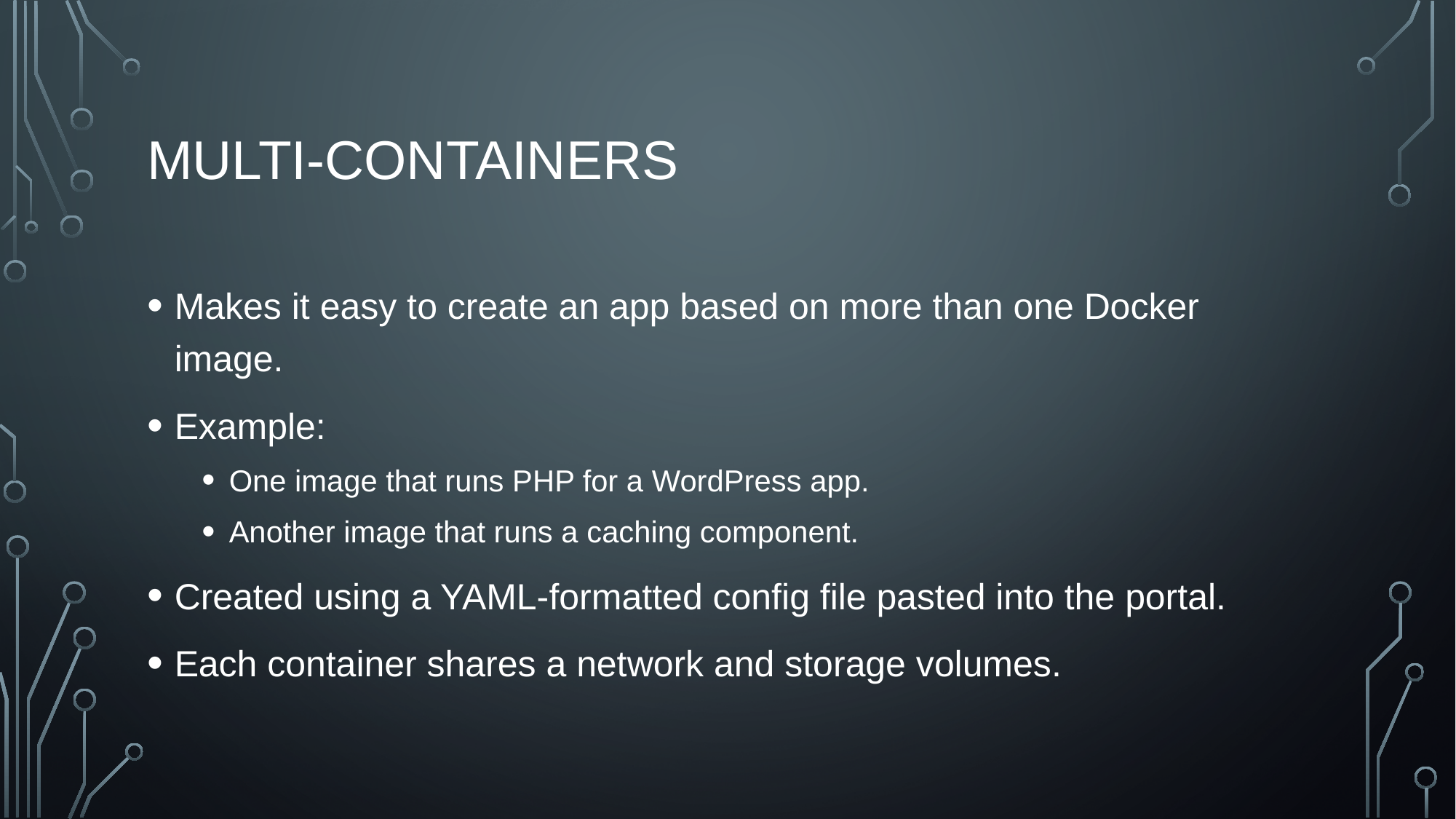

# Multi-Containers
Makes it easy to create an app based on more than one Docker image.
Example:
One image that runs PHP for a WordPress app.
Another image that runs a caching component.
Created using a YAML-formatted config file pasted into the portal.
Each container shares a network and storage volumes.